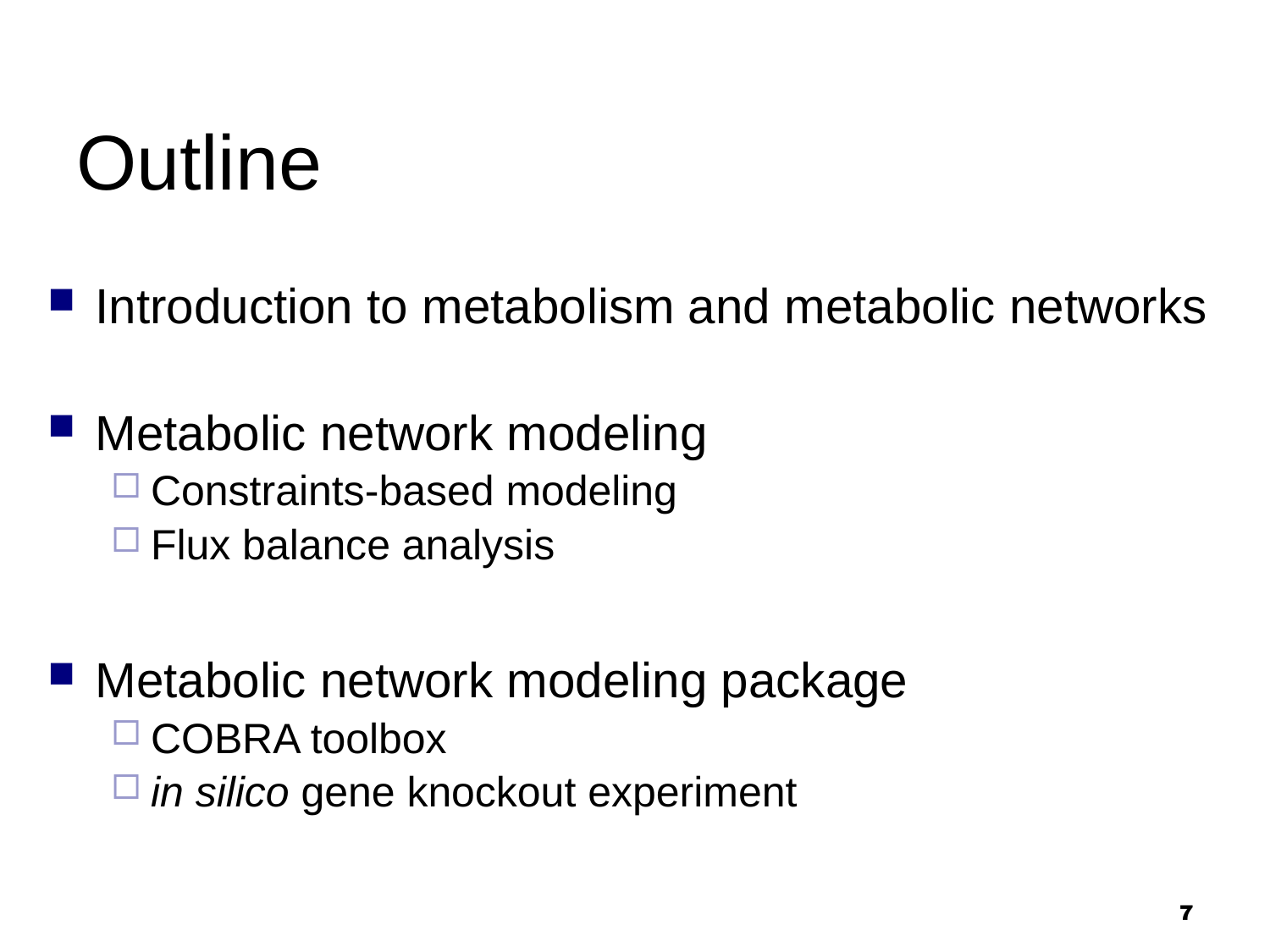

# Outline
Introduction to metabolism and metabolic networks

Metabolic network modeling
Constraints-based modeling
Flux balance analysis

Metabolic network modeling package
COBRA toolbox
in silico gene knockout experiment

7